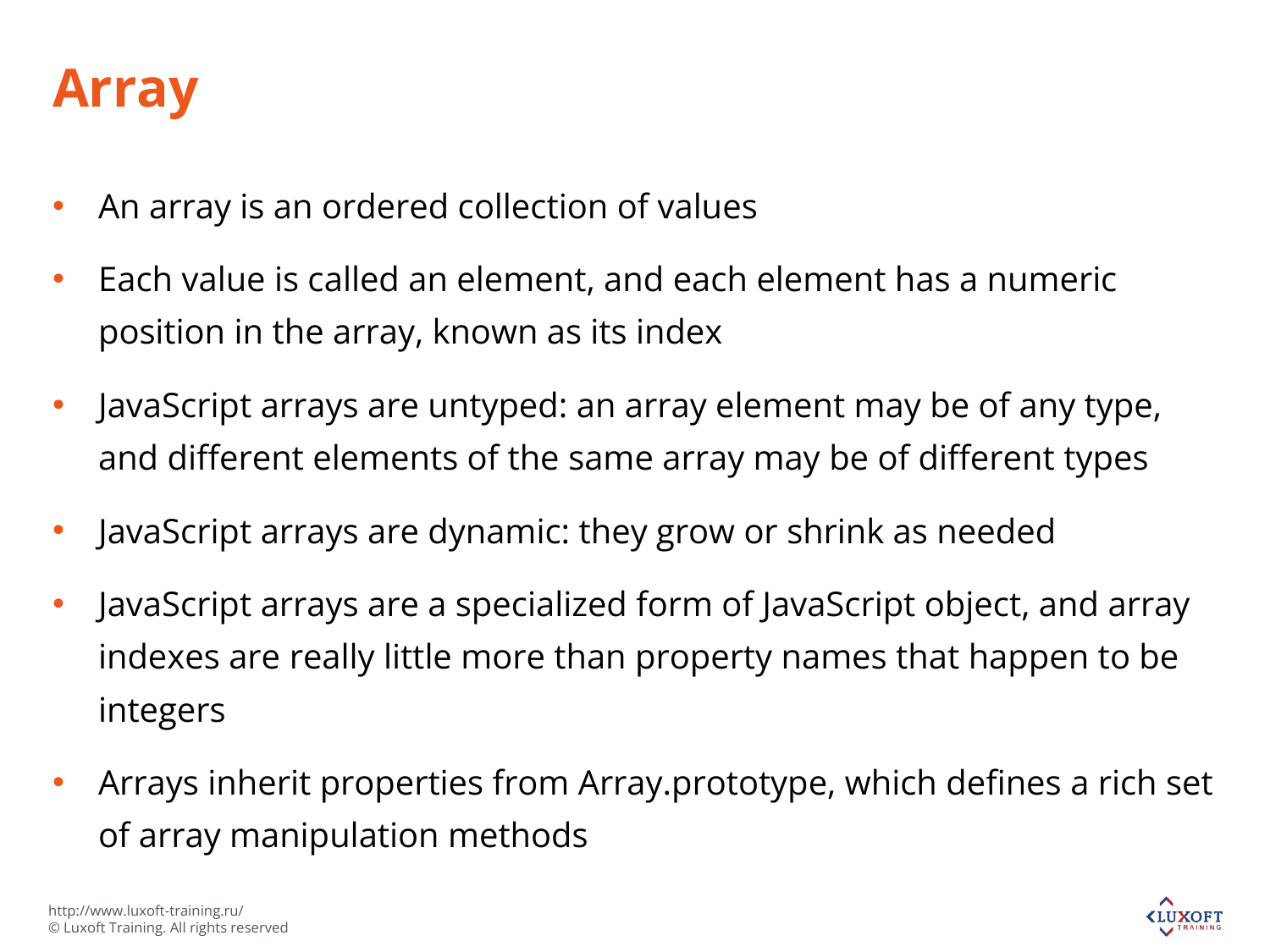

# Array
An array is an ordered collection of values
Each value is called an element, and each element has a numeric position in the array, known as its index
JavaScript arrays are untyped: an array element may be of any type, and different elements of the same array may be of different types
JavaScript arrays are dynamic: they grow or shrink as needed
JavaScript arrays are a specialized form of JavaScript object, and array indexes are really little more than property names that happen to be integers
Arrays inherit properties from Array.prototype, which defines a rich set of array manipulation methods